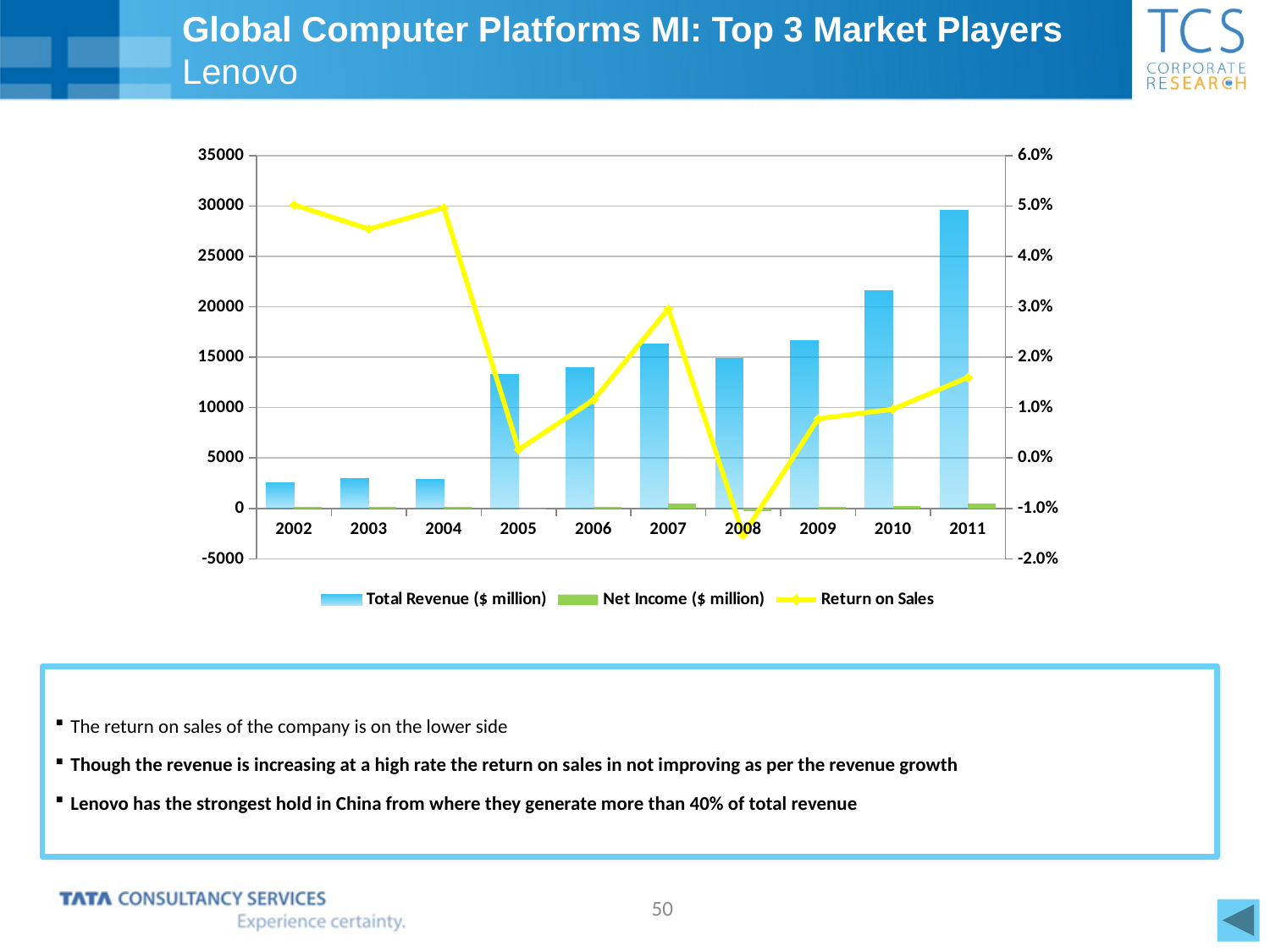

# Global Computer Platforms MI: Top 3 Market Players Lenovo

### Chart

| Category | Total Revenue ($ million) | Net Income ($ million) | Return on Sales |
|---|---|---|---|
| 2002 | 2580.7 | 129.7 | 0.05025768202425698 |
| 2003 | 2969.5 | 134.9 | 0.045428523320424324 |
| 2004 | 2881.2 | 143.1 | 0.04966680549770929 |
| 2005 | 13316.5 | 22.3 | 0.001674614200428042 |
| 2006 | 13978.3 | 161.1 | 0.011525006617399835 |
| 2007 | 16351.5 | 484.3 | 0.029618077852184815 |
| 2008 | 14900.9 | -226.4 | -0.015193713131421585 |
| 2009 | 16604.8 | 129.4 | 0.007792927346309502 |
| 2010 | 21594.4 | 209.2 | 0.009687696810284158 |
| 2011 | 29574.4 | 473.0 | 0.01599356199956721 |
The return on sales of the company is on the lower side
Though the revenue is increasing at a high rate the return on sales in not improving as per the revenue growth
Lenovo has the strongest hold in China from where they generate more than 40% of total revenue
50